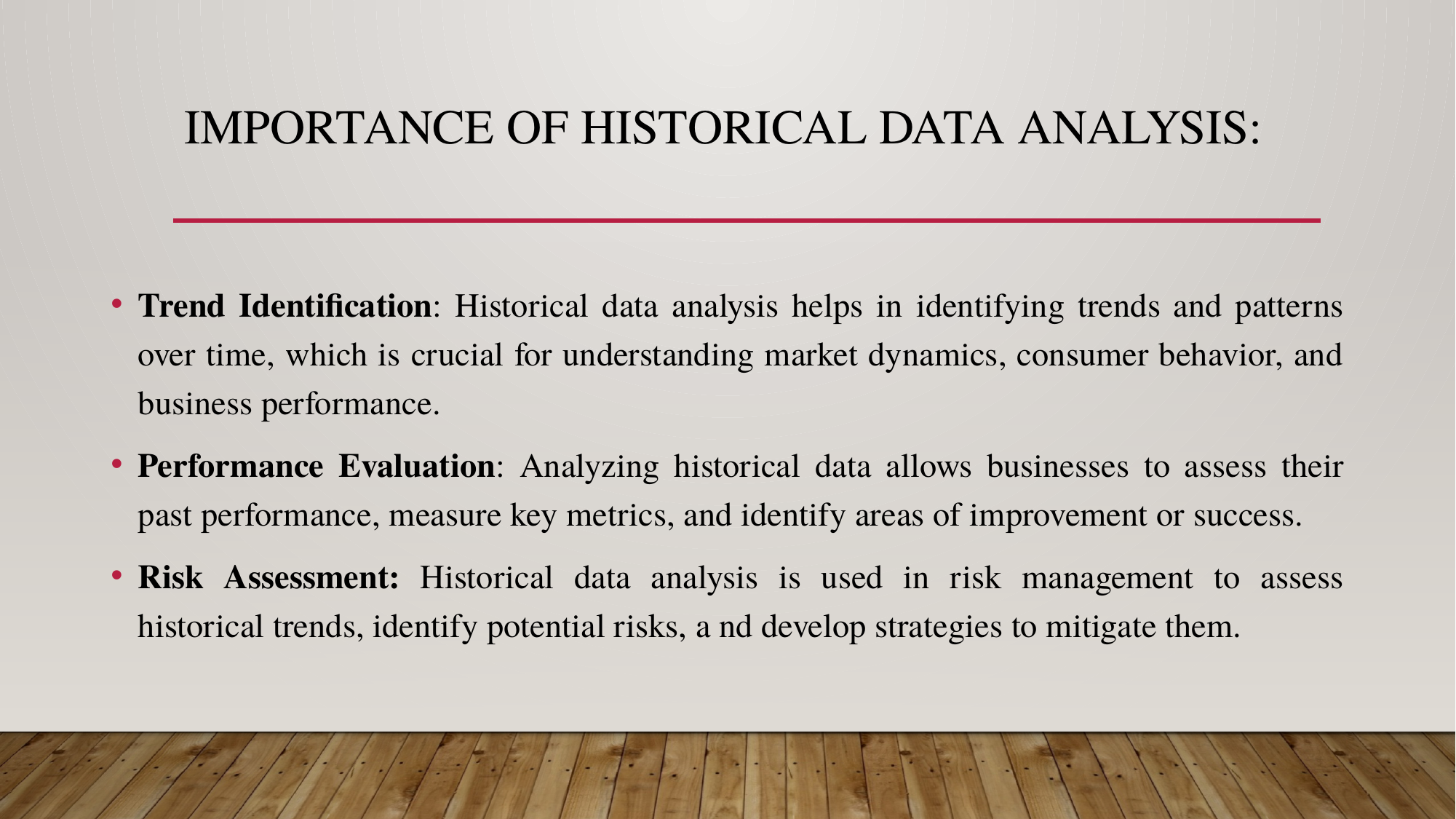

# Importance of Historical Data Analysis:
Trend Identification: Historical data analysis helps in identifying trends and patterns over time, which is crucial for understanding market dynamics, consumer behavior, and business performance.
Performance Evaluation: Analyzing historical data allows businesses to assess their past performance, measure key metrics, and identify areas of improvement or success.
Risk Assessment: Historical data analysis is used in risk management to assess historical trends, identify potential risks, a nd develop strategies to mitigate them.